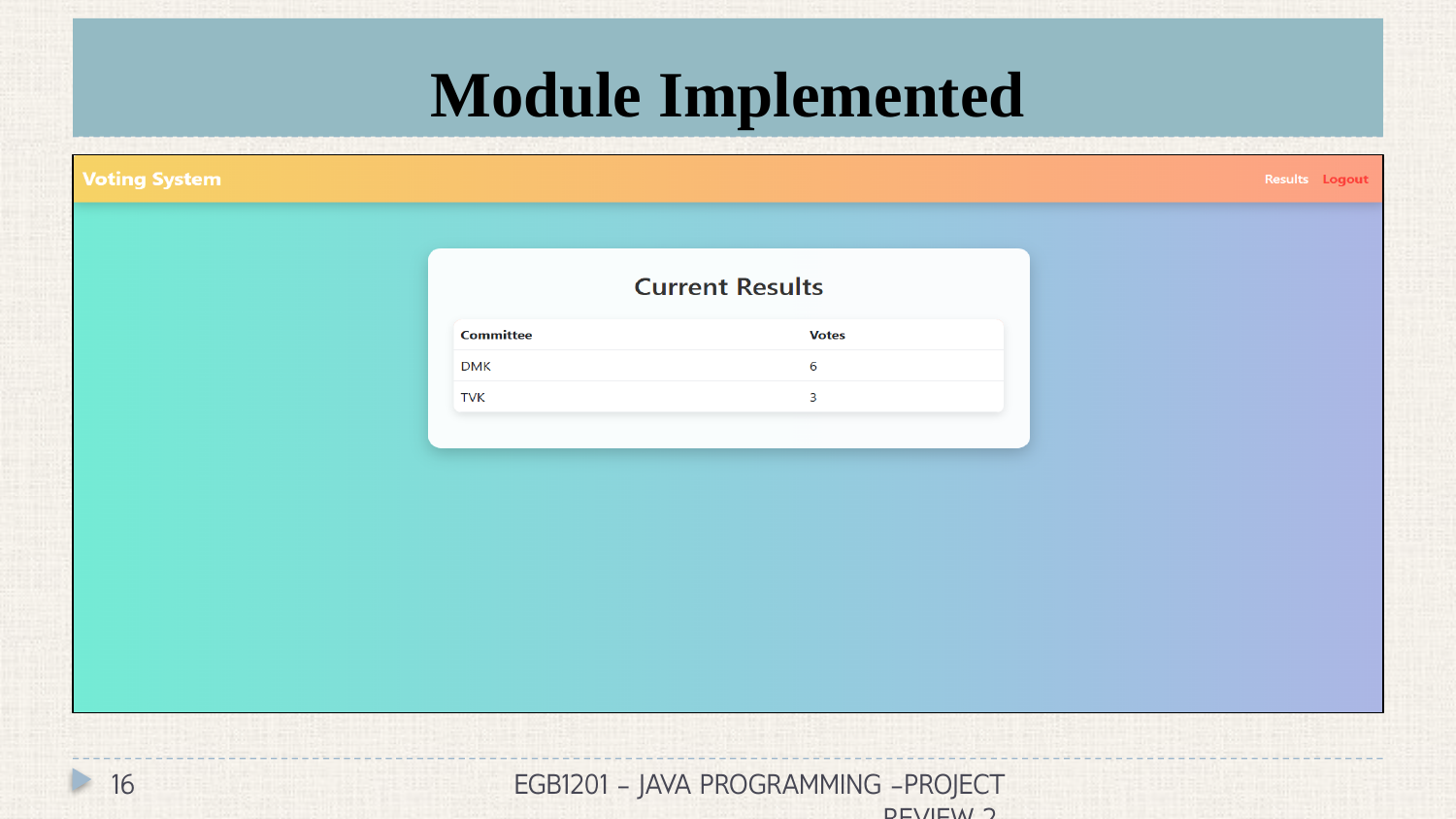

# Module Implemented

16
EGB1201 – JAVA PROGRAMMING –PROJECT REVIEW 2